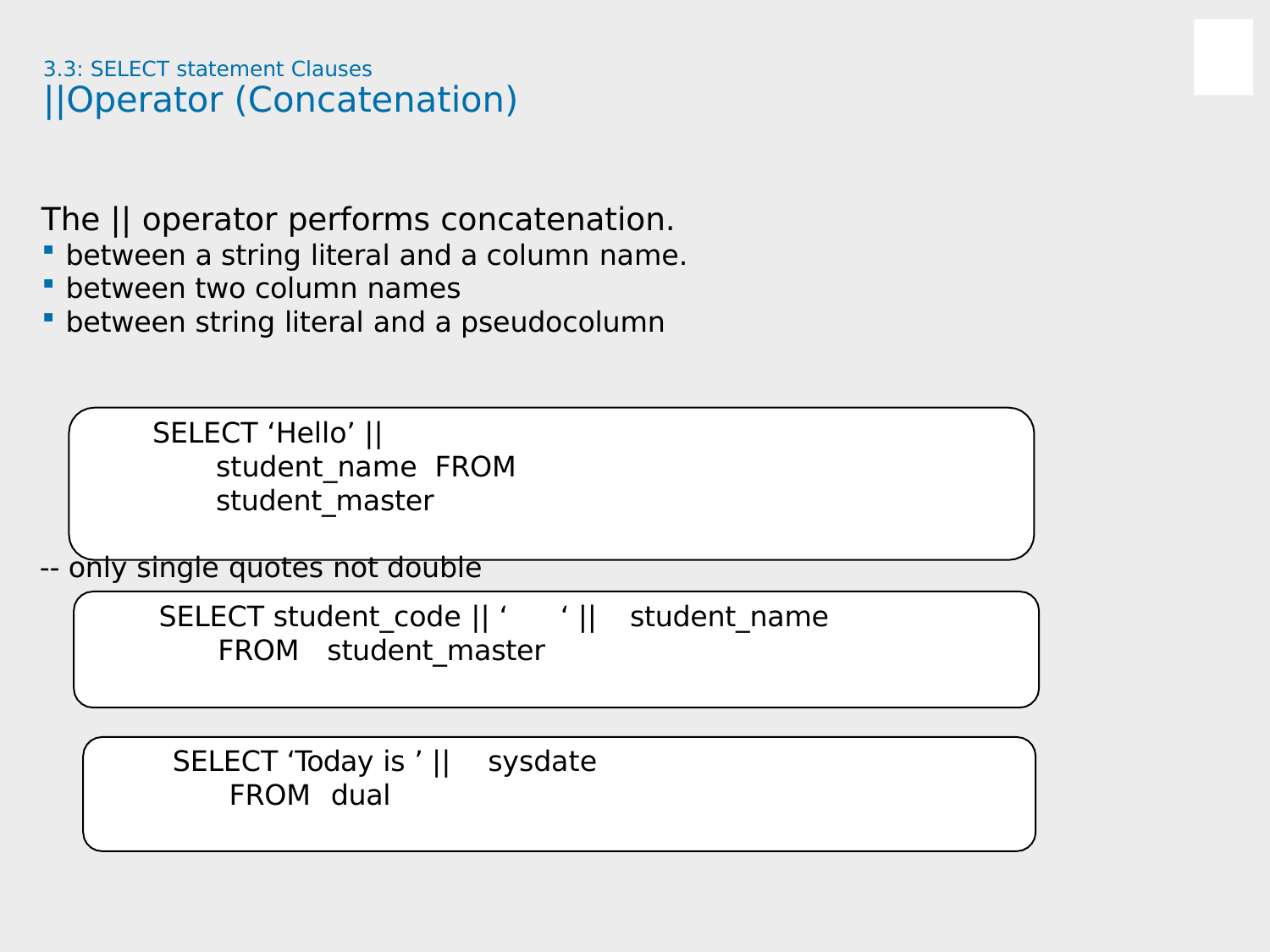

3.3: SELECT statement Clauses
# ||Operator (Concatenation)
The || operator performs concatenation.
between a string literal and a column name.
between two column names
between string literal and a pseudocolumn

SELECT ‘Hello’ ||	student_name  FROM	student_master

-- only single quotes not double

SELECT student_code || ‘	‘ ||
FROM	student_master
student_name

SELECT ‘Today is ’ ||
FROM	dual
sysdate